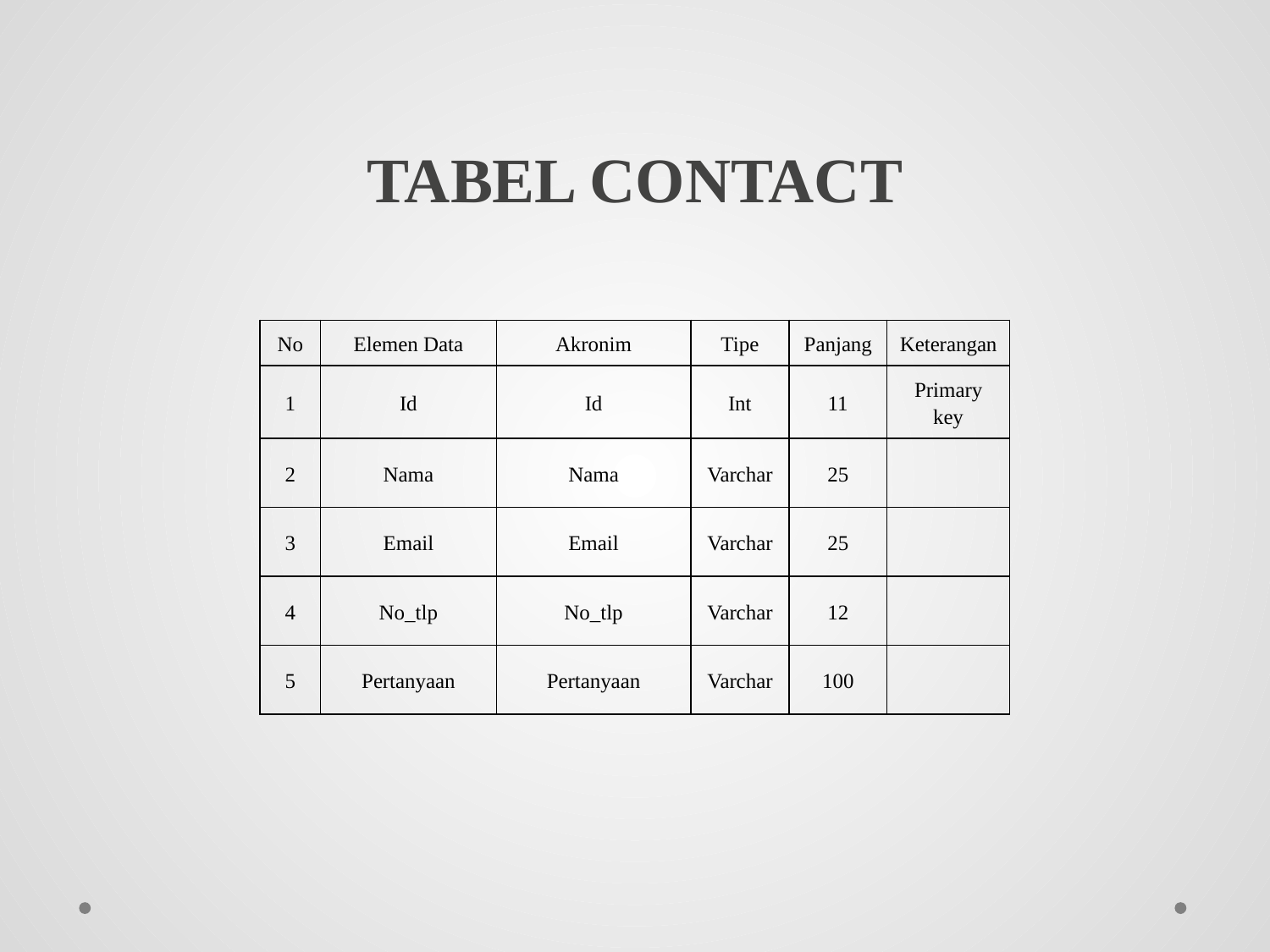

# TABEL CONTACT
| No | Elemen Data | Akronim | Tipe | Panjang | Keterangan |
| --- | --- | --- | --- | --- | --- |
| 1 | Id | Id | Int | 11 | Primary key |
| 2 | Nama | Nama | Varchar | 25 |  |
| 3 | Email | Email | Varchar | 25 |  |
| 4 | No\_tlp | No\_tlp | Varchar | 12 |  |
| 5 | Pertanyaan | Pertanyaan | Varchar | 100 |  |